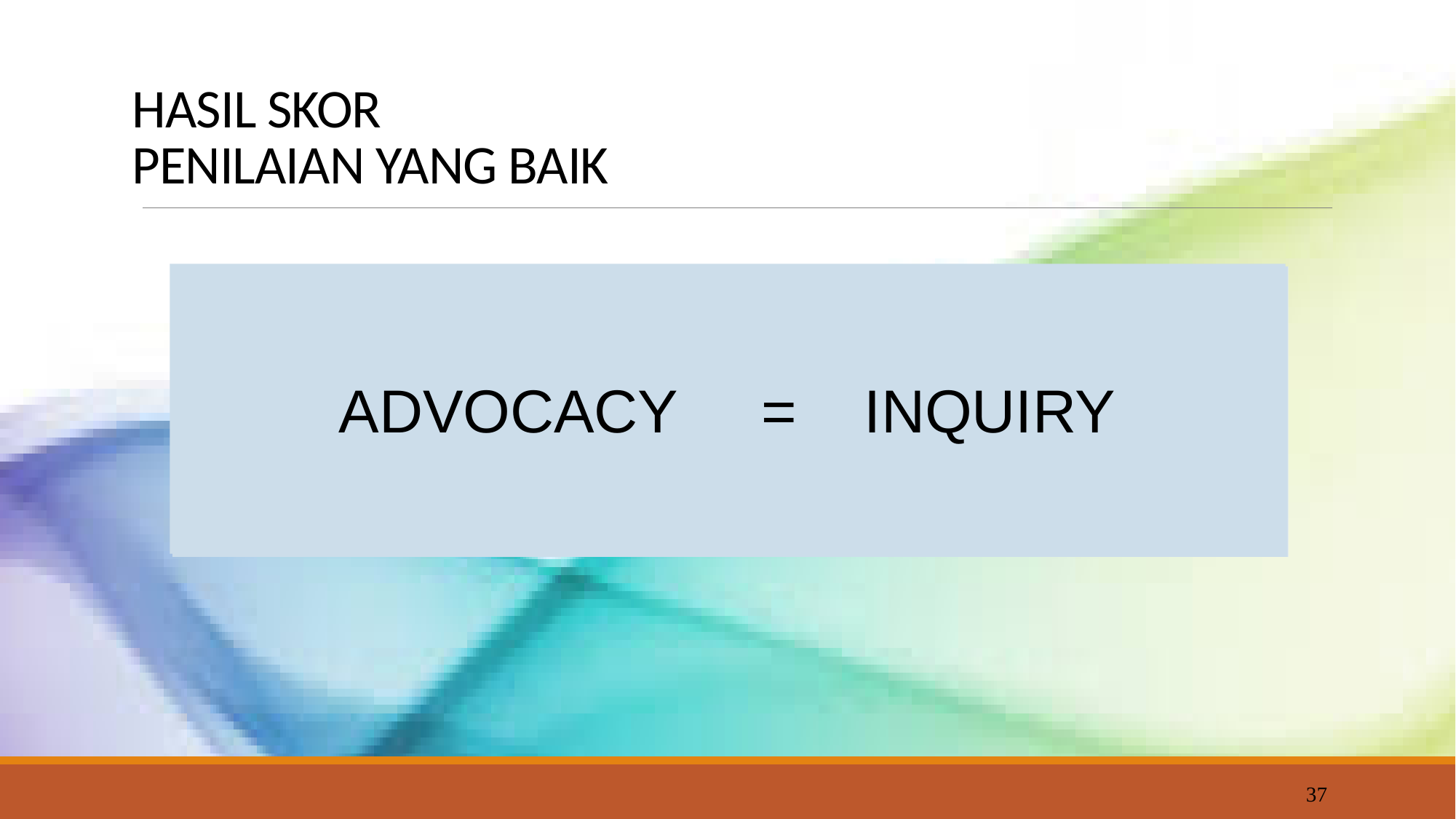

# HASIL SKOR PENILAIAN YANG BAIK

ADVOCACY     =    INQUIRY

37